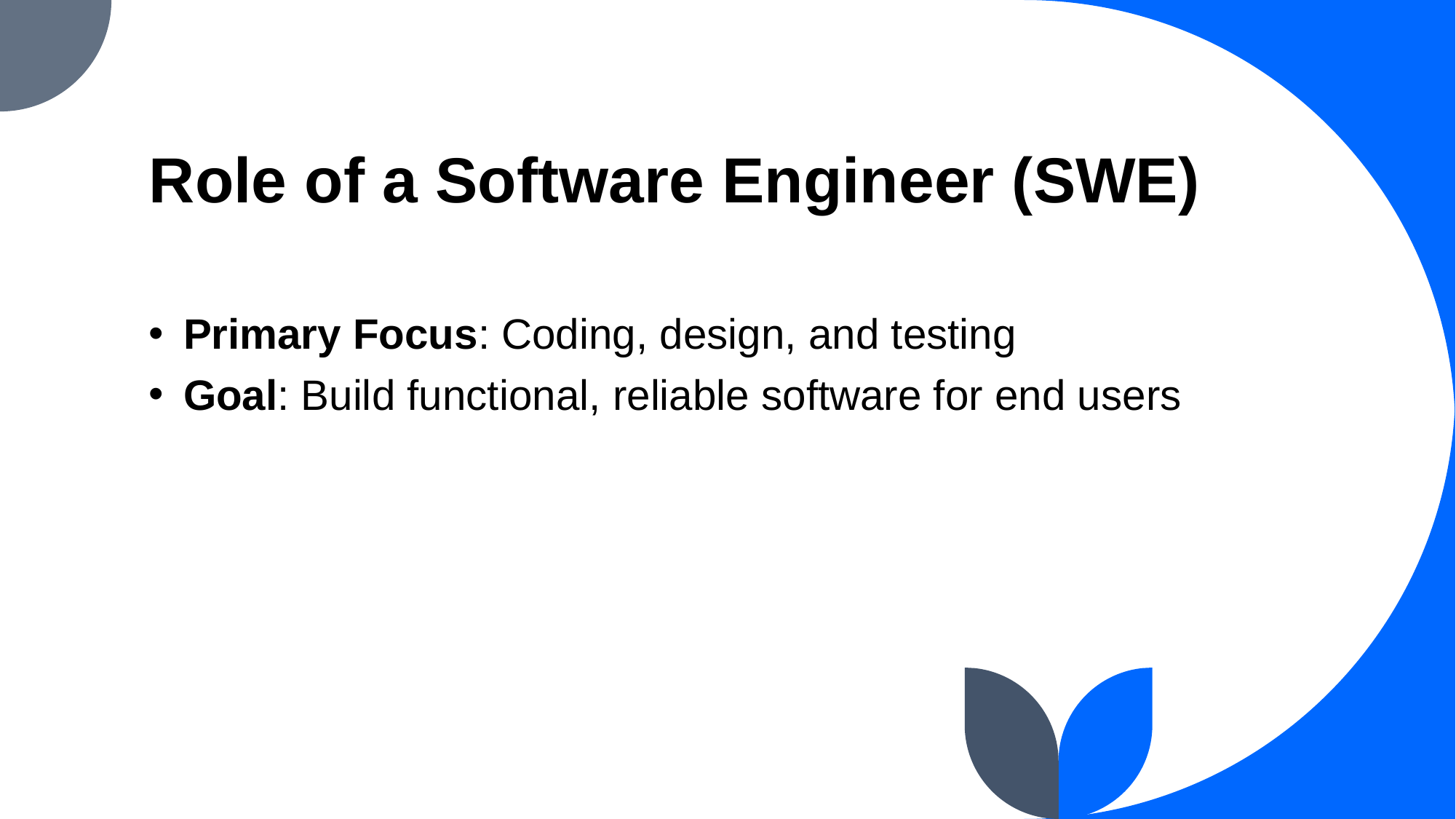

# Role of a Software Engineer (SWE)

Primary Focus: Coding, design, and testing
Goal: Build functional, reliable software for end users